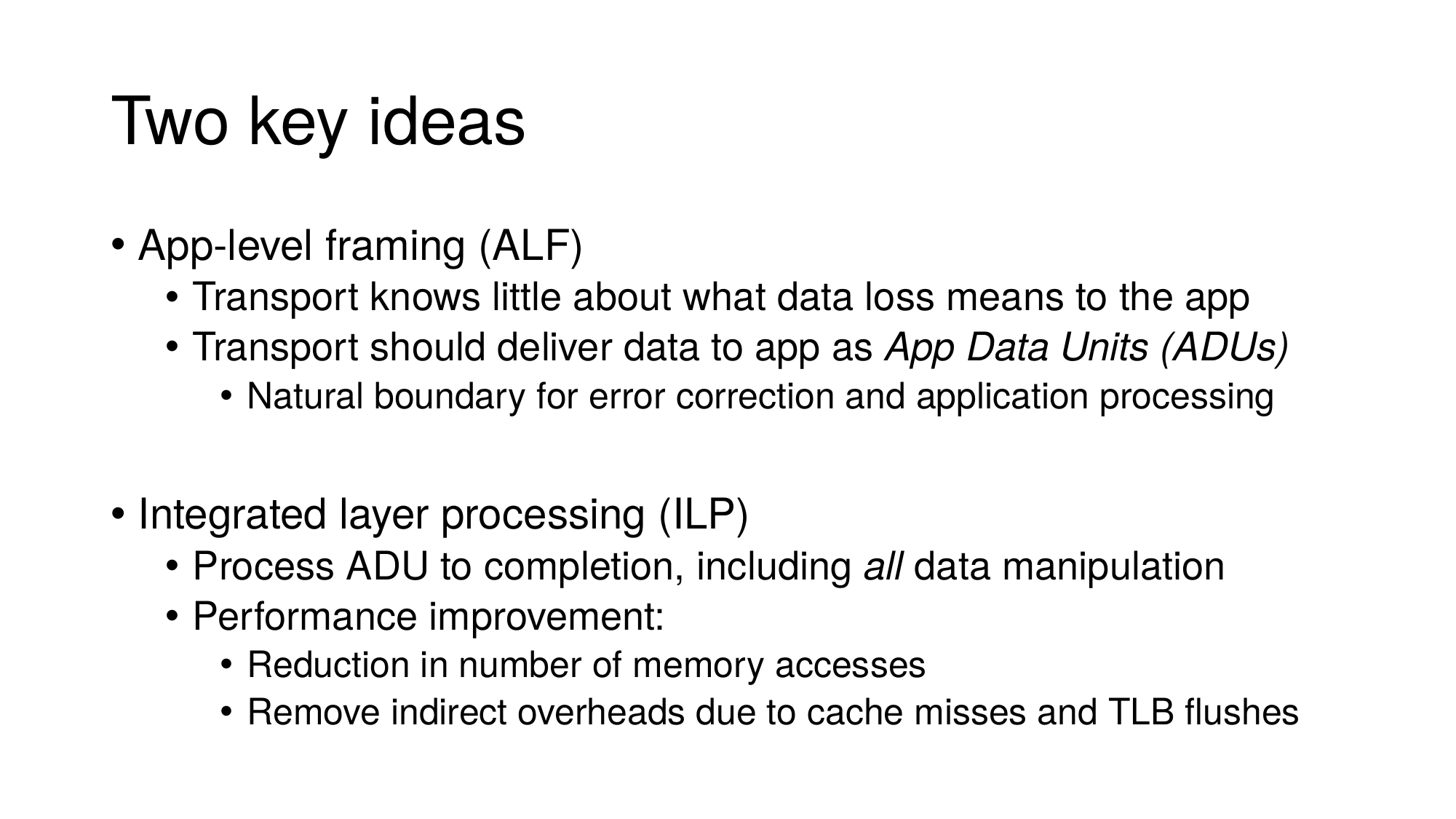

# Two key ideas
App-level framing (ALF)
Transport knows little about what data loss means to the app
Transport should deliver data to app as App Data Units (ADUs)
Natural boundary for error correction and application processing

Integrated layer processing (ILP)
Process ADU to completion, including all data manipulation
Performance improvement:
Reduction in number of memory accesses
Remove indirect overheads due to cache misses and TLB flushes